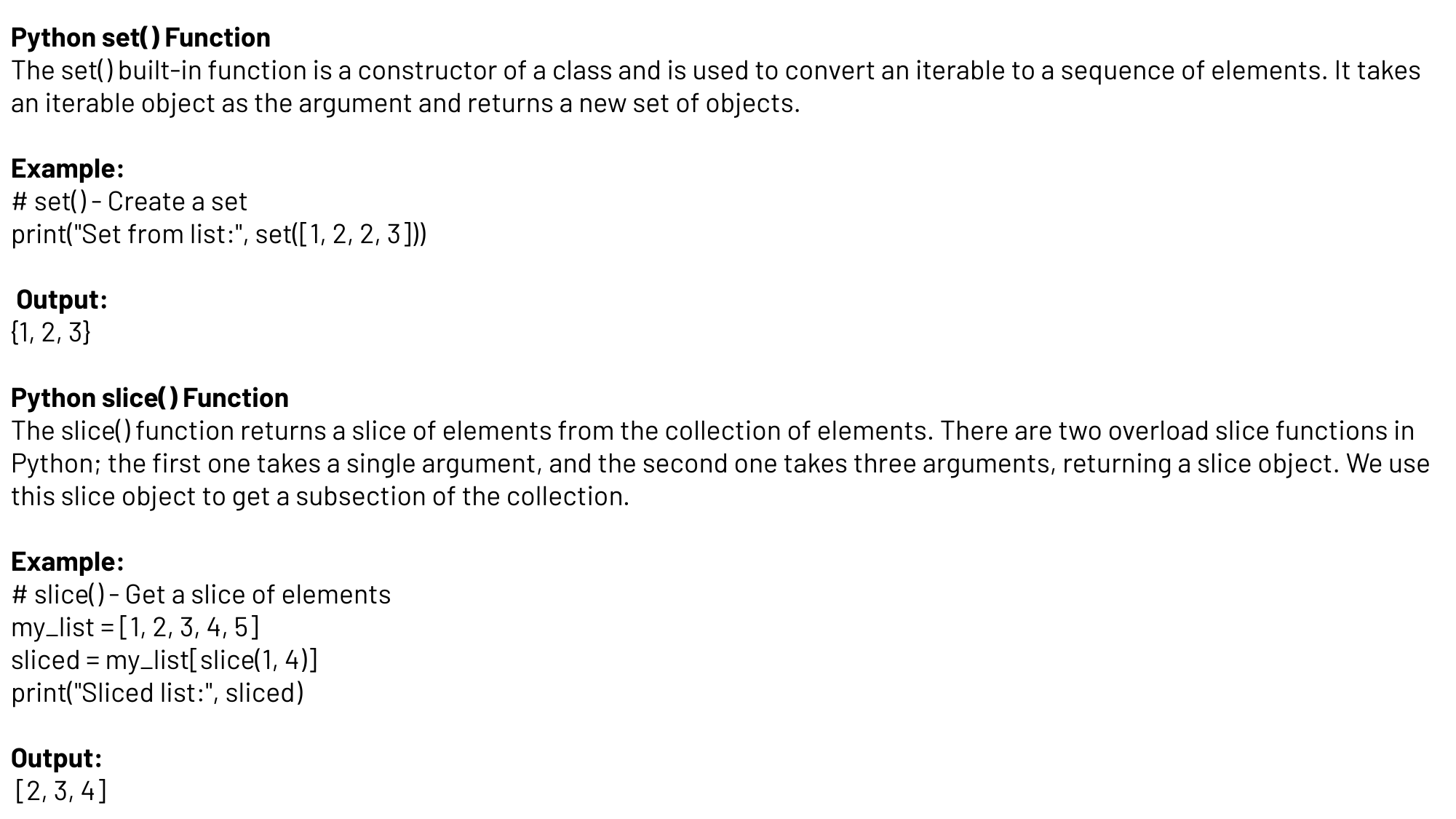

Python set() Function
The set() built-in function is a constructor of a class and is used to convert an iterable to a sequence of elements. It takes an iterable object as the argument and returns a new set of objects.

Example:
# set() - Create a set
print("Set from list:", set([1, 2, 2, 3]))

 Output:
{1, 2, 3}

Python slice() Function
The slice() function returns a slice of elements from the collection of elements. There are two overload slice functions in Python; the first one takes a single argument, and the second one takes three arguments, returning a slice object. We use this slice object to get a subsection of the collection.

Example:
# slice() - Get a slice of elements
my_list = [1, 2, 3, 4, 5]
sliced = my_list[slice(1, 4)]
print("Sliced list:", sliced)

Output:
 [2, 3, 4]